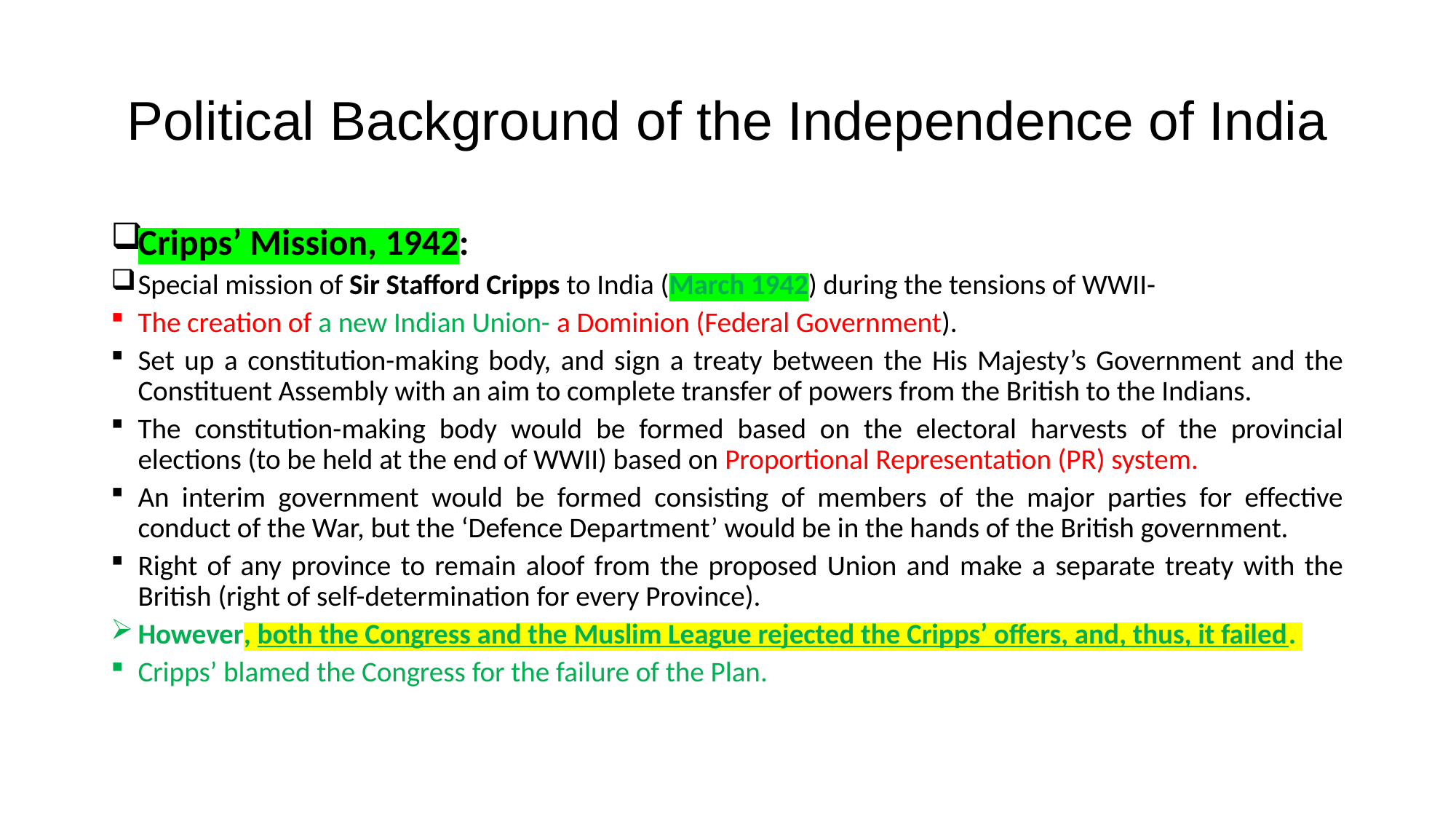

# Political Background of the Independence of India
Cripps’ Mission, 1942:
Special mission of Sir Stafford Cripps to India (March 1942) during the tensions of WWII-
The creation of a new Indian Union- a Dominion (Federal Government).
Set up a constitution-making body, and sign a treaty between the His Majesty’s Government and the Constituent Assembly with an aim to complete transfer of powers from the British to the Indians.
The constitution-making body would be formed based on the electoral harvests of the provincial elections (to be held at the end of WWII) based on Proportional Representation (PR) system.
An interim government would be formed consisting of members of the major parties for effective conduct of the War, but the ‘Defence Department’ would be in the hands of the British government.
Right of any province to remain aloof from the proposed Union and make a separate treaty with the British (right of self-determination for every Province).
However, both the Congress and the Muslim League rejected the Cripps’ offers, and, thus, it failed.
Cripps’ blamed the Congress for the failure of the Plan.